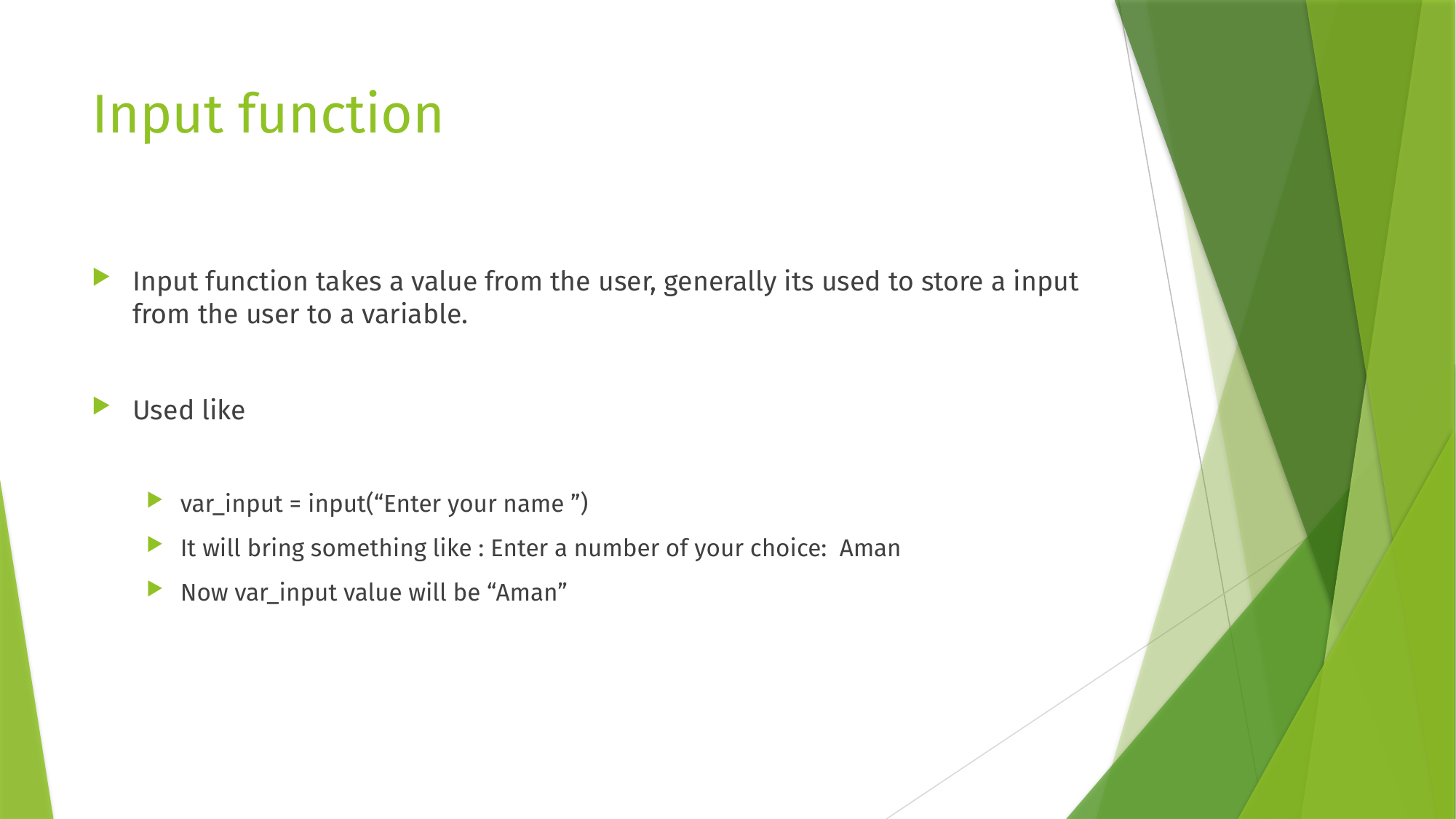

# Input function
Input function takes a value from the user, generally its used to store a input from the user to a variable.

Used like

var_input = input(“Enter your name ”)
It will bring something like : Enter a number of your choice:  Aman
Now var_input value will be “Aman”